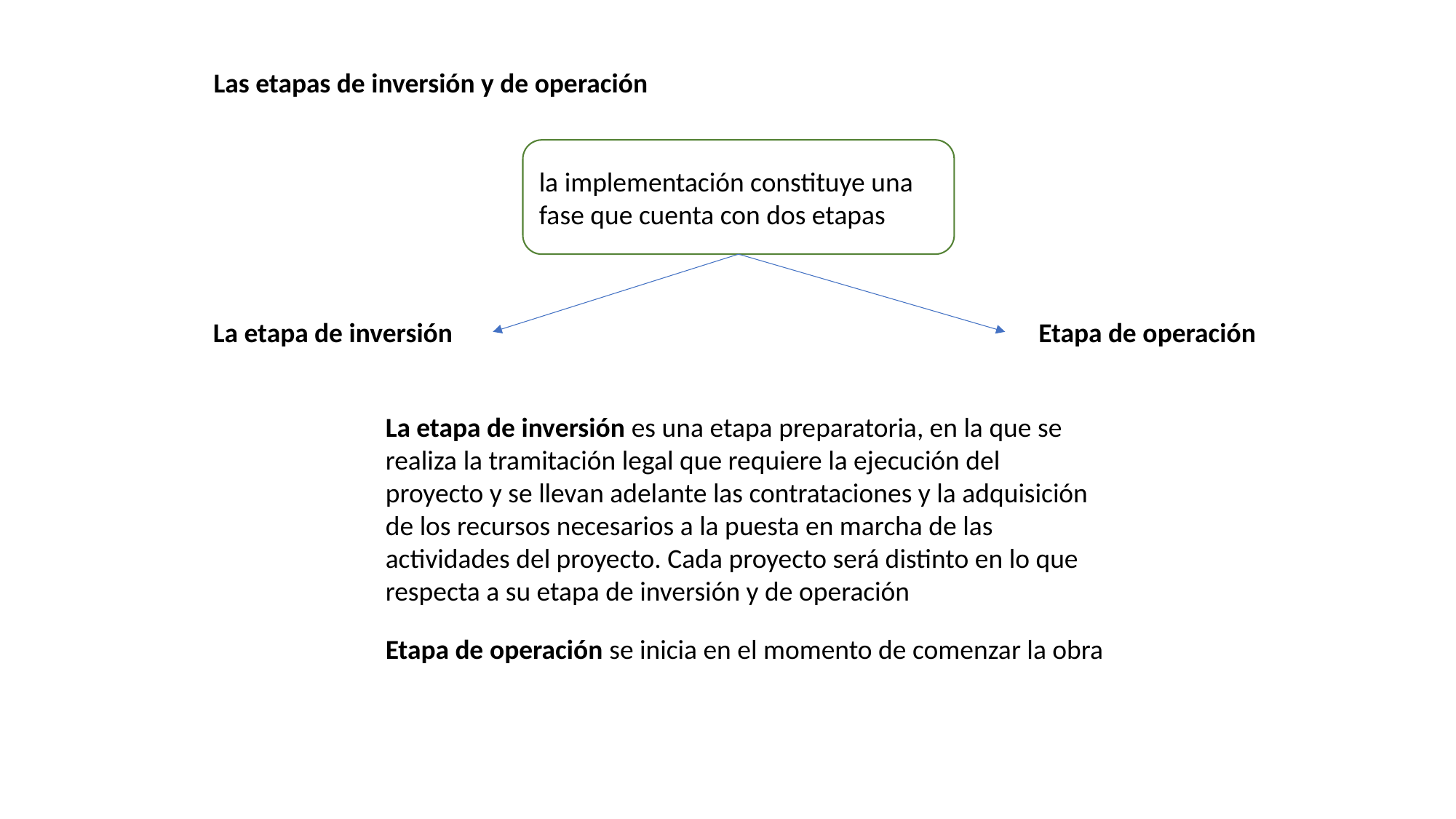

Las etapas de inversión y de operación
la implementación constituye una fase que cuenta con dos etapas
Etapa de operación
La etapa de inversión
La etapa de inversión es una etapa preparatoria, en la que se realiza la tramitación legal que requiere la ejecución del proyecto y se llevan adelante las contrataciones y la adquisición de los recursos necesarios a la puesta en marcha de las actividades del proyecto. Cada proyecto será distinto en lo que respecta a su etapa de inversión y de operación
Etapa de operación se inicia en el momento de comenzar la obra